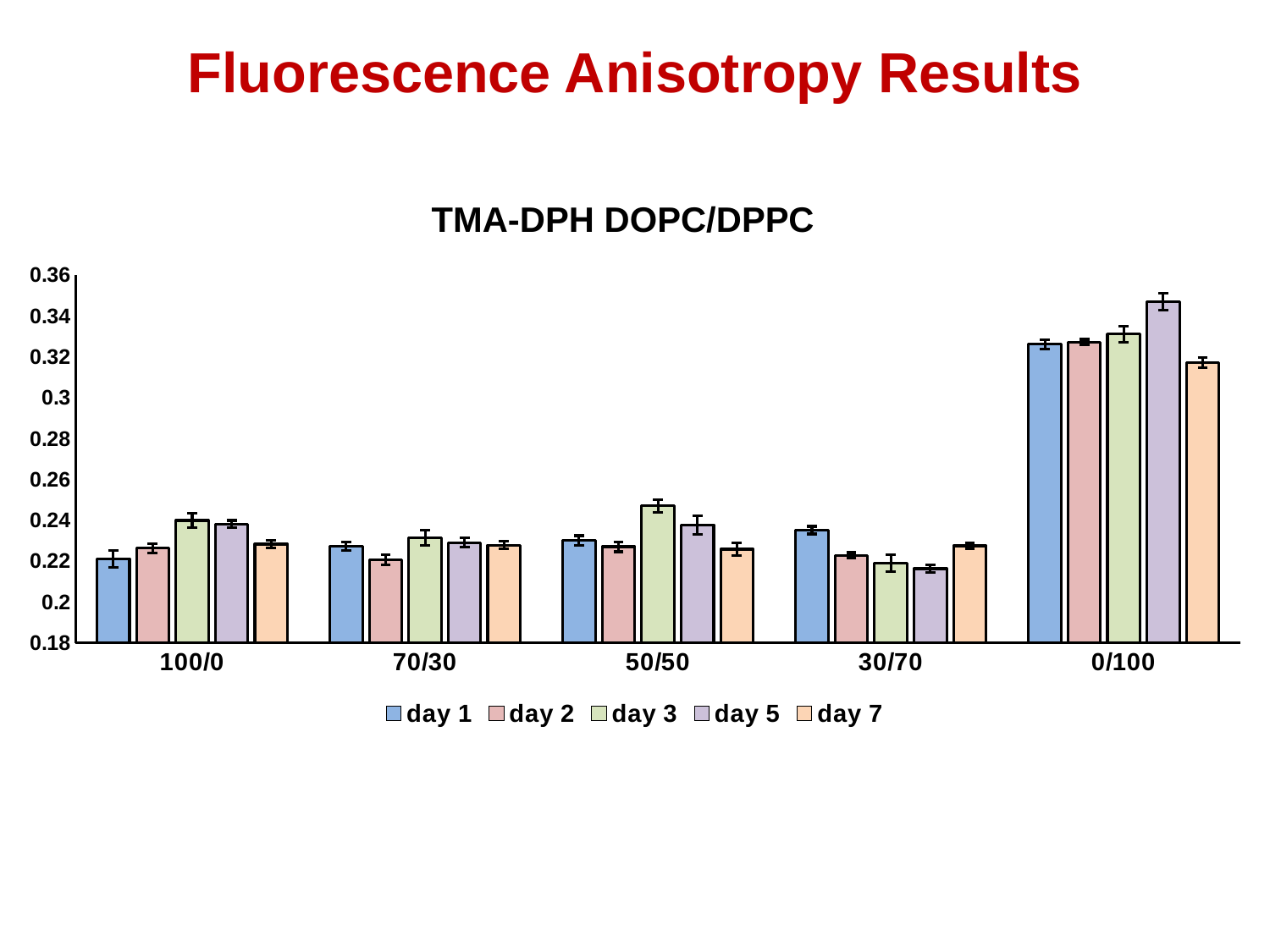

Fluorescence Anisotropy Results
TMA-DPH DOPC/DPPC

### Chart

| Category | day 1 | day 2 | day 3 | day 5 | day 7 |
|---|---|---|---|---|---|
| 100/0 | 0.22117583333333332 | 0.226365 | 0.23994416666666663 | 0.23816250000000003 | 0.22837666666666667 |
| 70/30 | 0.22742500000000002 | 0.22081583333333335 | 0.23148916666666663 | 0.2291566666666667 | 0.22791333333333338 |
| 50/50 | 0.23005583333333335 | 0.22709500000000002 | 0.24704833333333334 | 0.23781 | 0.22588583333333337 |
| 30/70 | 0.23520833333333332 | 0.22280500000000003 | 0.21901416666666665 | 0.21636666666666668 | 0.2275041666666667 |
| 0/100 | 0.32625750000000003 | 0.32737749999999993 | 0.33130916666666665 | 0.34711000000000003 | 0.31739500000000004 |